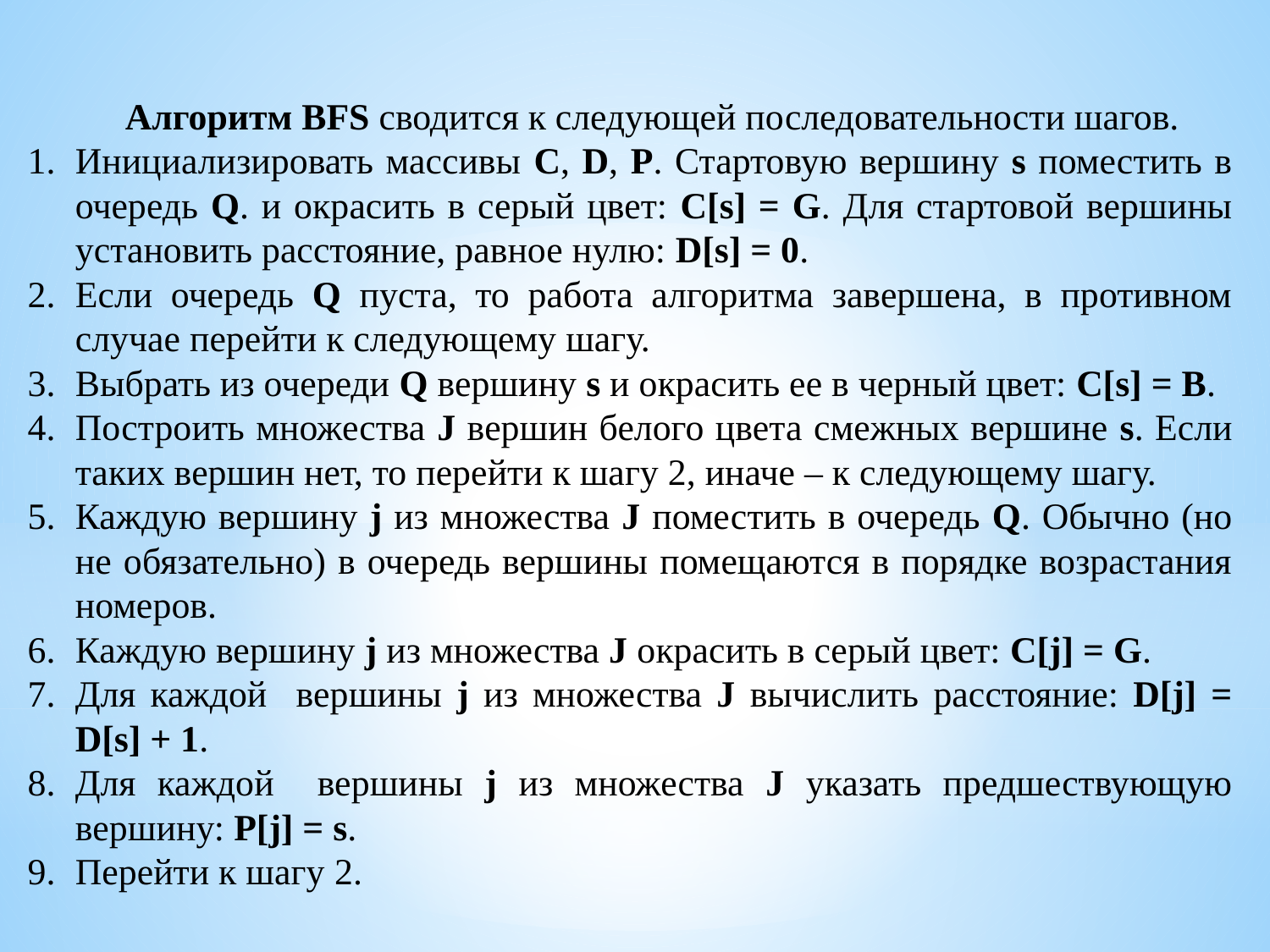

Алгоритм BFS сводится к следующей последовательности шагов.
Инициализировать массивы С, D, P. Стартовую вершину s поместить в очередь Q. и окрасить в серый цвет: C[s] = G. Для стартовой вершины установить расстояние, равное нулю: D[s] = 0.
Если очередь Q пуста, то работа алгоритма завершена, в противном случае перейти к следующему шагу.
Выбрать из очереди Q вершину s и окрасить ее в черный цвет: С[s] = B.
Построить множества J вершин белого цвета смежных вершине s. Если таких вершин нет, то перейти к шагу 2, иначе – к следующему шагу.
Каждую вершину j из множества J поместить в очередь Q. Обычно (но не обязательно) в очередь вершины помещаются в порядке возрастания номеров.
Каждую вершину j из множества J окрасить в серый цвет: С[j] = G.
Для каждой  вершины j из множества J вычислить расстояние: D[j] = D[s] + 1.
Для каждой  вершины j из множества J указать предшествующую вершину: P[j] = s.
Перейти к шагу 2.